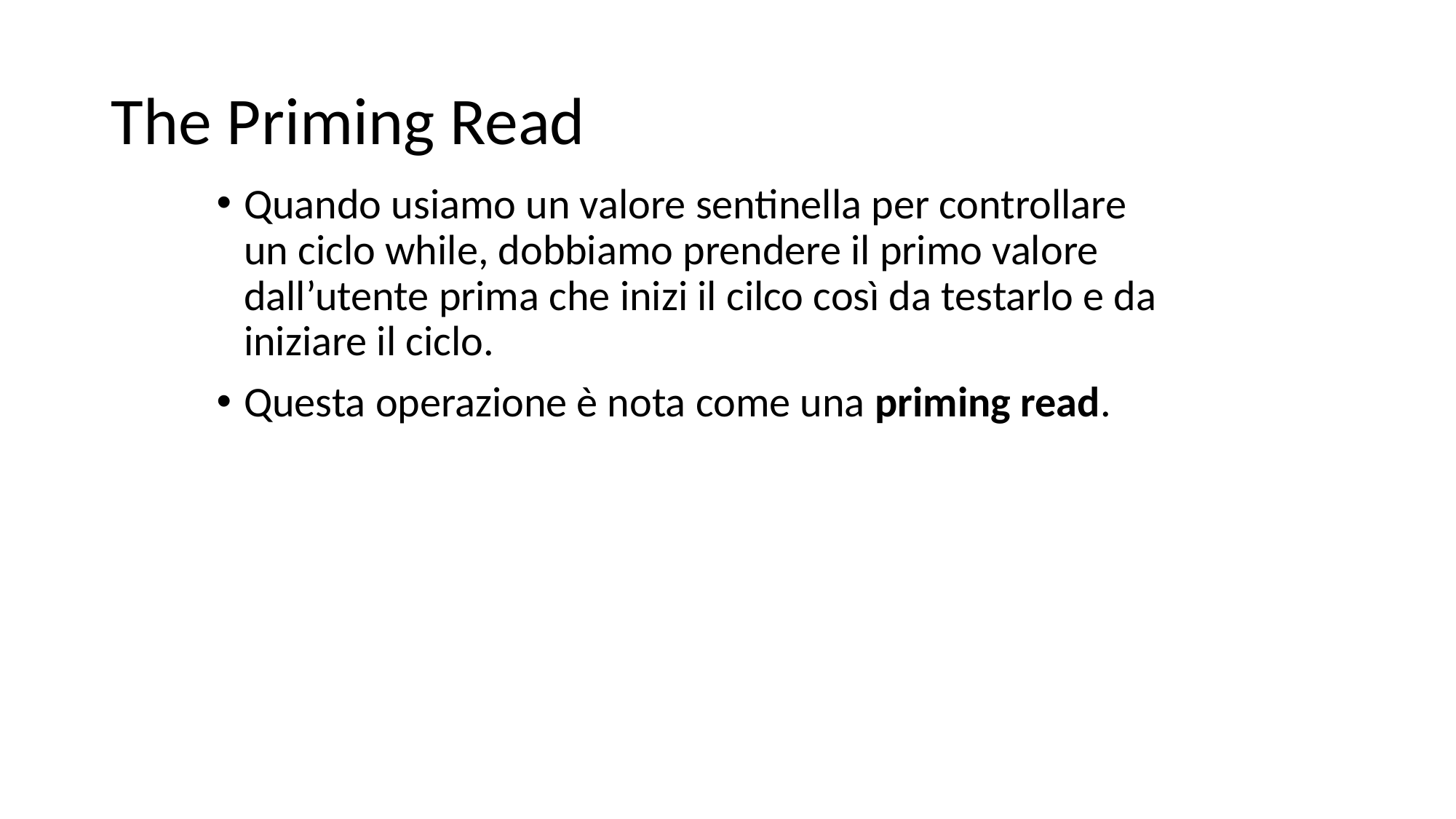

# The Priming Read
Quando usiamo un valore sentinella per controllare un ciclo while, dobbiamo prendere il primo valore dall’utente prima che inizi il cilco così da testarlo e da iniziare il ciclo.
Questa operazione è nota come una priming read.